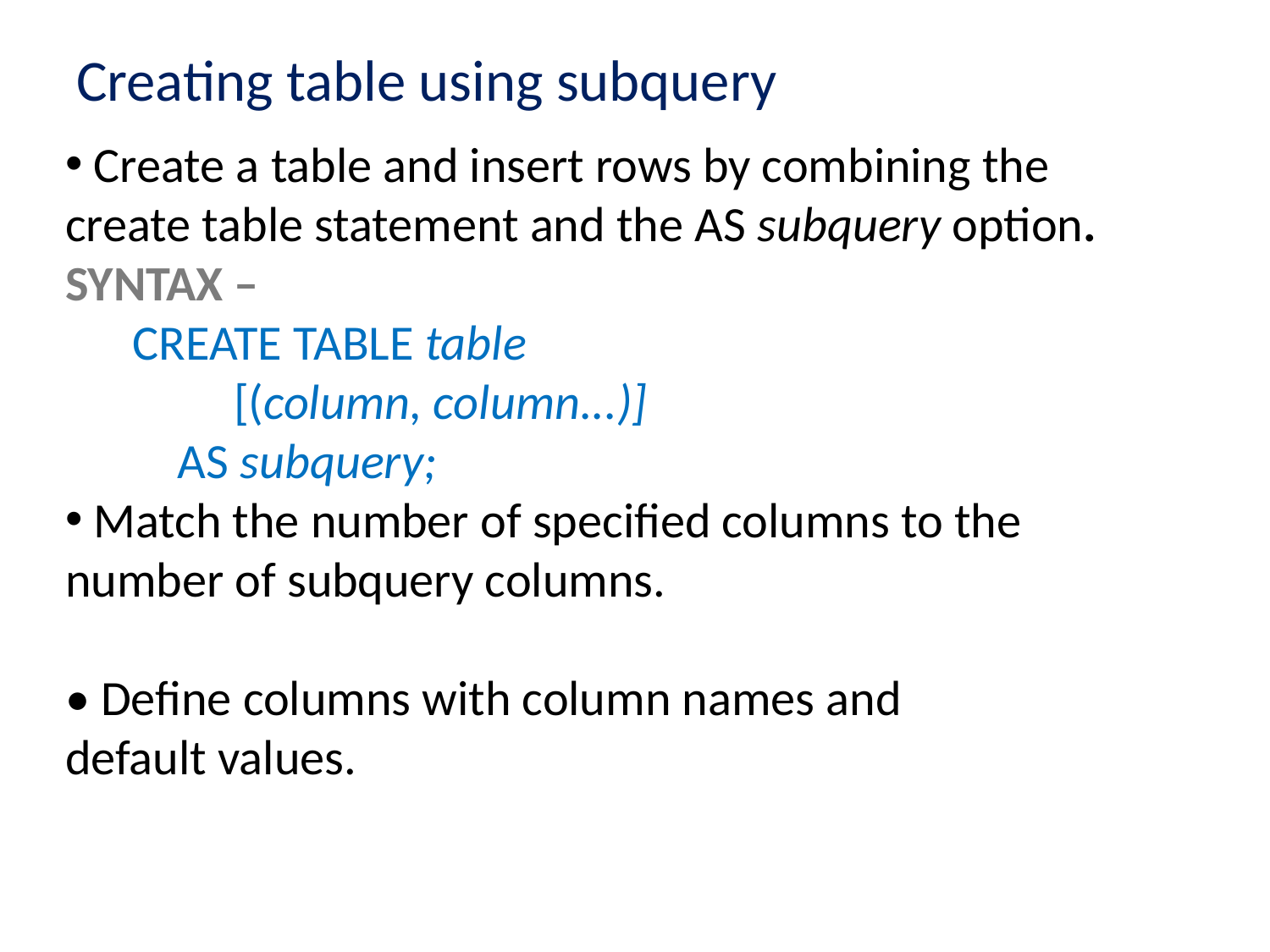

# Creating table using subquery
 Create a table and insert rows by combining the create table statement and the AS subquery option.
SYNTAX –
      CREATE TABLE table
               [(column, column...)]
          AS subquery;
 Match the number of specified columns to the number of subquery columns.

• Define columns with column names and
default values.